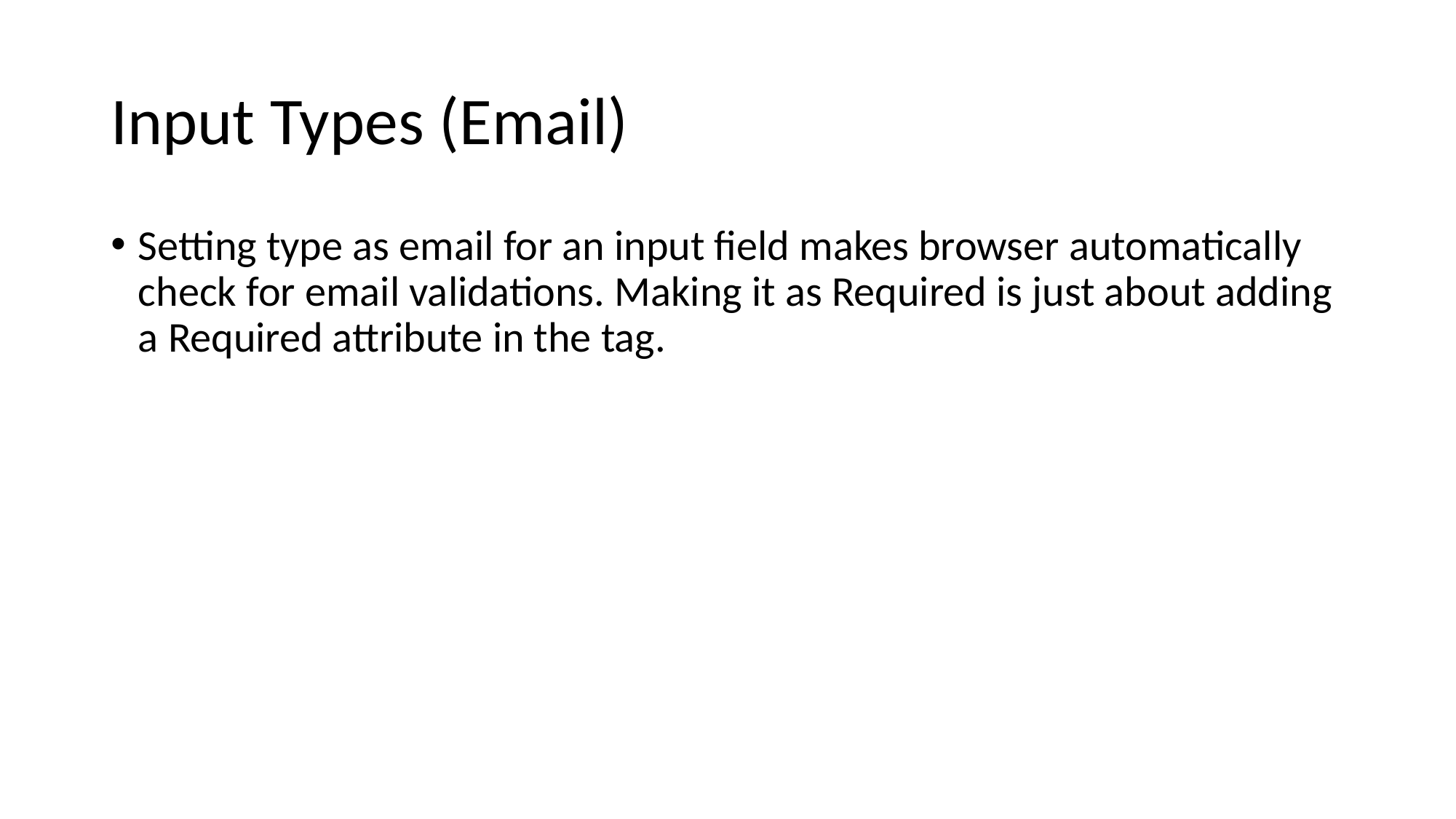

# Input Types (Email)
Setting type as email for an input field makes browser automatically check for email validations. Making it as Required is just about adding a Required attribute in the tag.